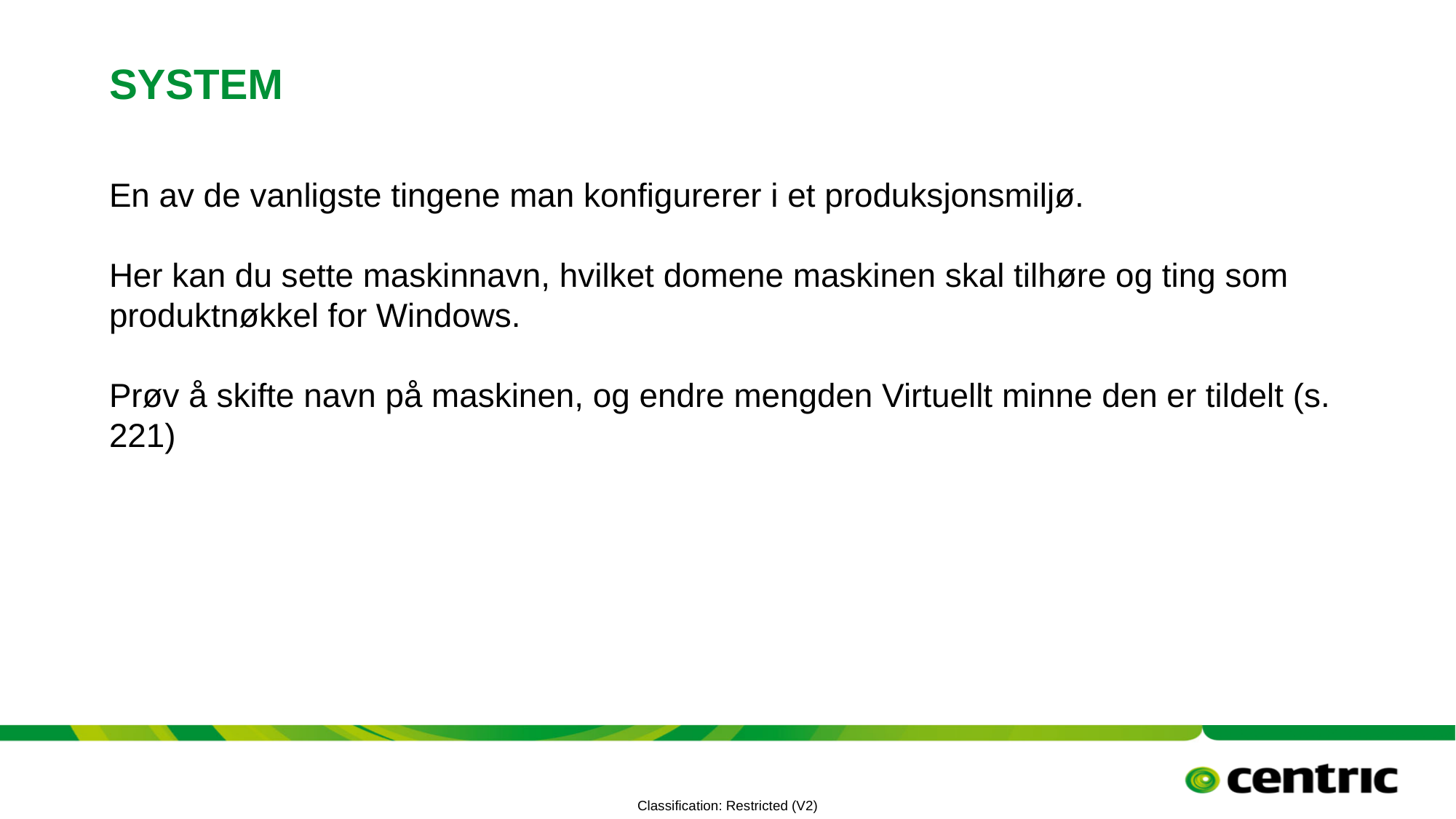

# System
En av de vanligste tingene man konfigurerer i et produksjonsmiljø.

Her kan du sette maskinnavn, hvilket domene maskinen skal tilhøre og ting som produktnøkkel for Windows.

Prøv å skifte navn på maskinen, og endre mengden Virtuellt minne den er tildelt (s. 221)